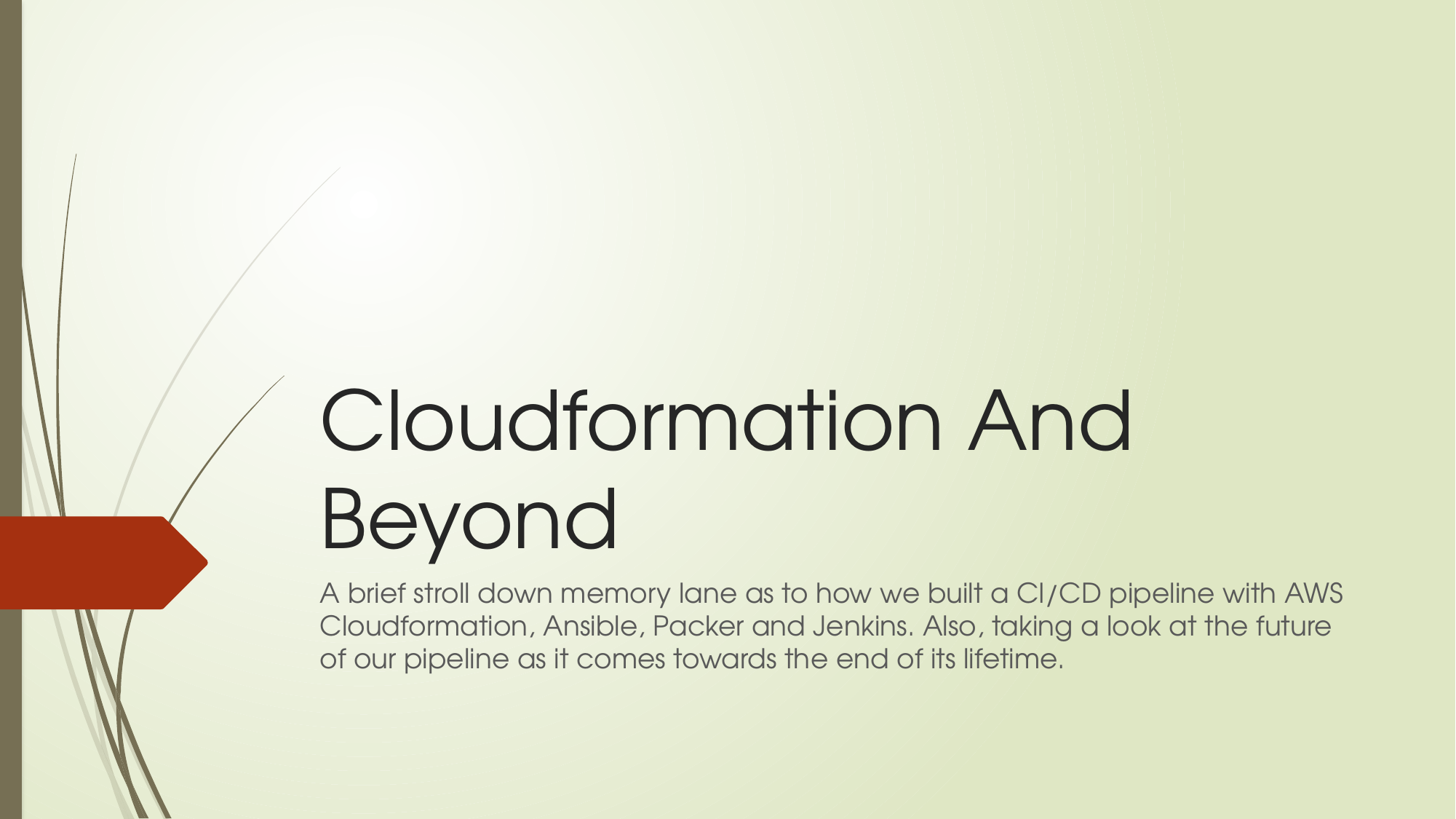

# Cloudformation And Beyond
A brief stroll down memory lane as to how we built a CI/CD pipeline with AWS Cloudformation, Ansible, Packer and Jenkins. Also, taking a look at the future of our pipeline as it comes towards the end of its lifetime.